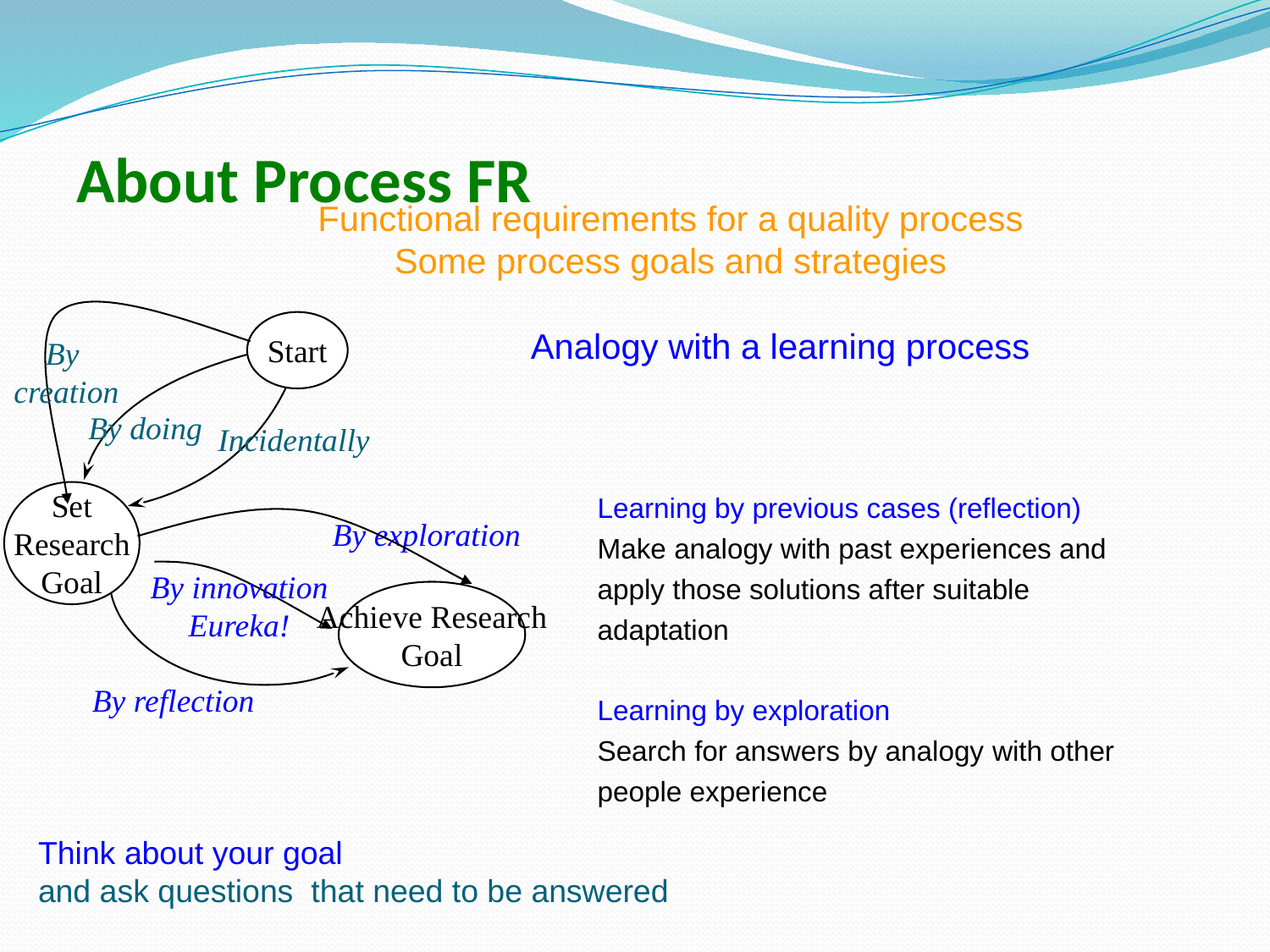

# About Process FR
Functional requirements for a quality process
Some process goals and strategies

Start
Analogy with a learning process
By
creation

Learning by previous cases (reflection)
Make analogy with past experiences and apply those solutions after suitable adaptation

Learning by exploration
Search for answers by analogy with other people experience

By doing
Incidentally
Set
Research
Goal

By exploration
By innovation
Eureka!

Think about your goal
and ask questions  that need to be answered

Achieve Research
Goal
By reflection